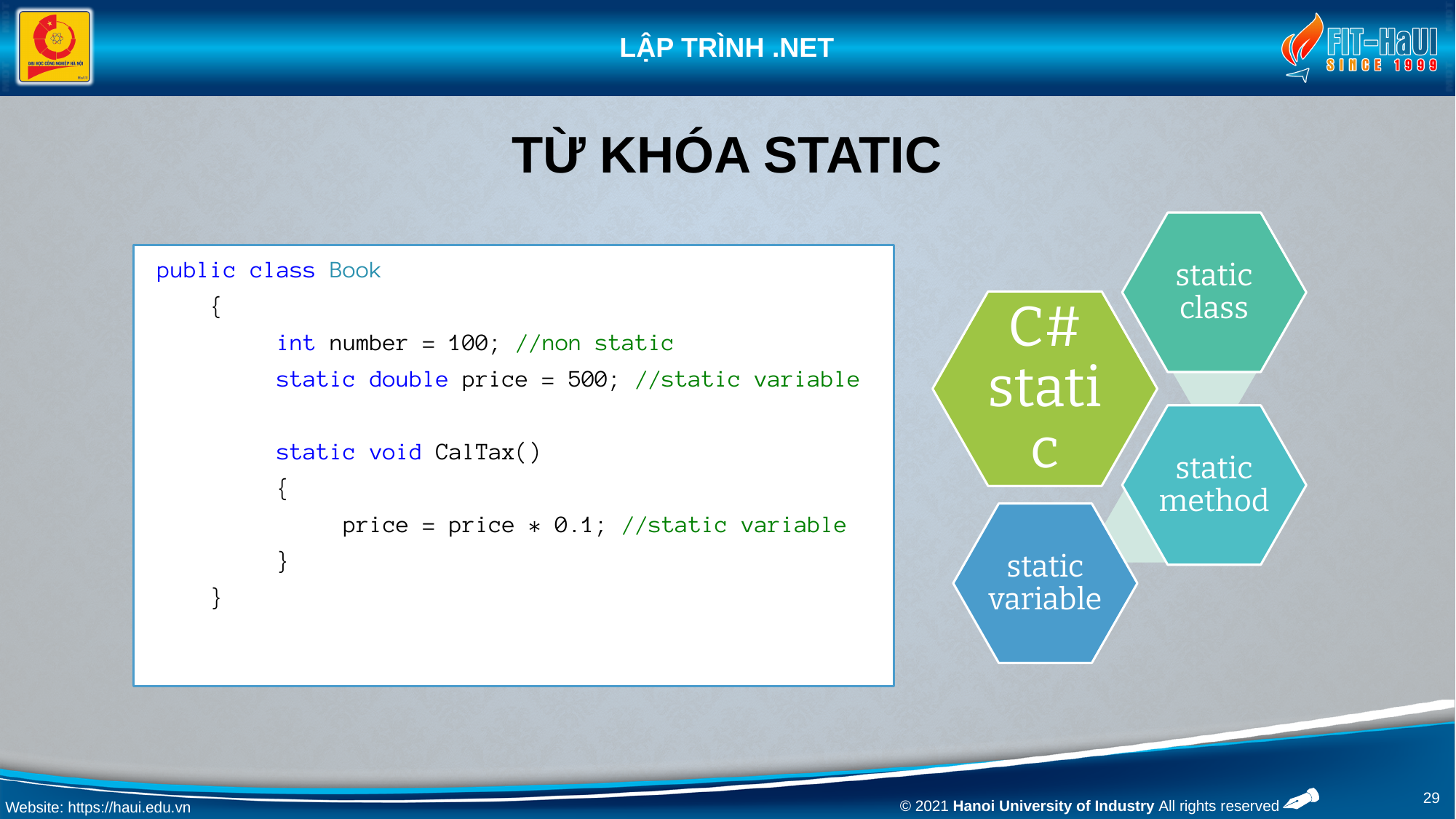

# Từ khóa static
C# static
static class
static method
static variable
 public class Book
     {
          int number = 100; //non static
          static double price = 500; //static variable

          static void CalTax()
          {
               price = price * 0.1; //static variable
          }
     }